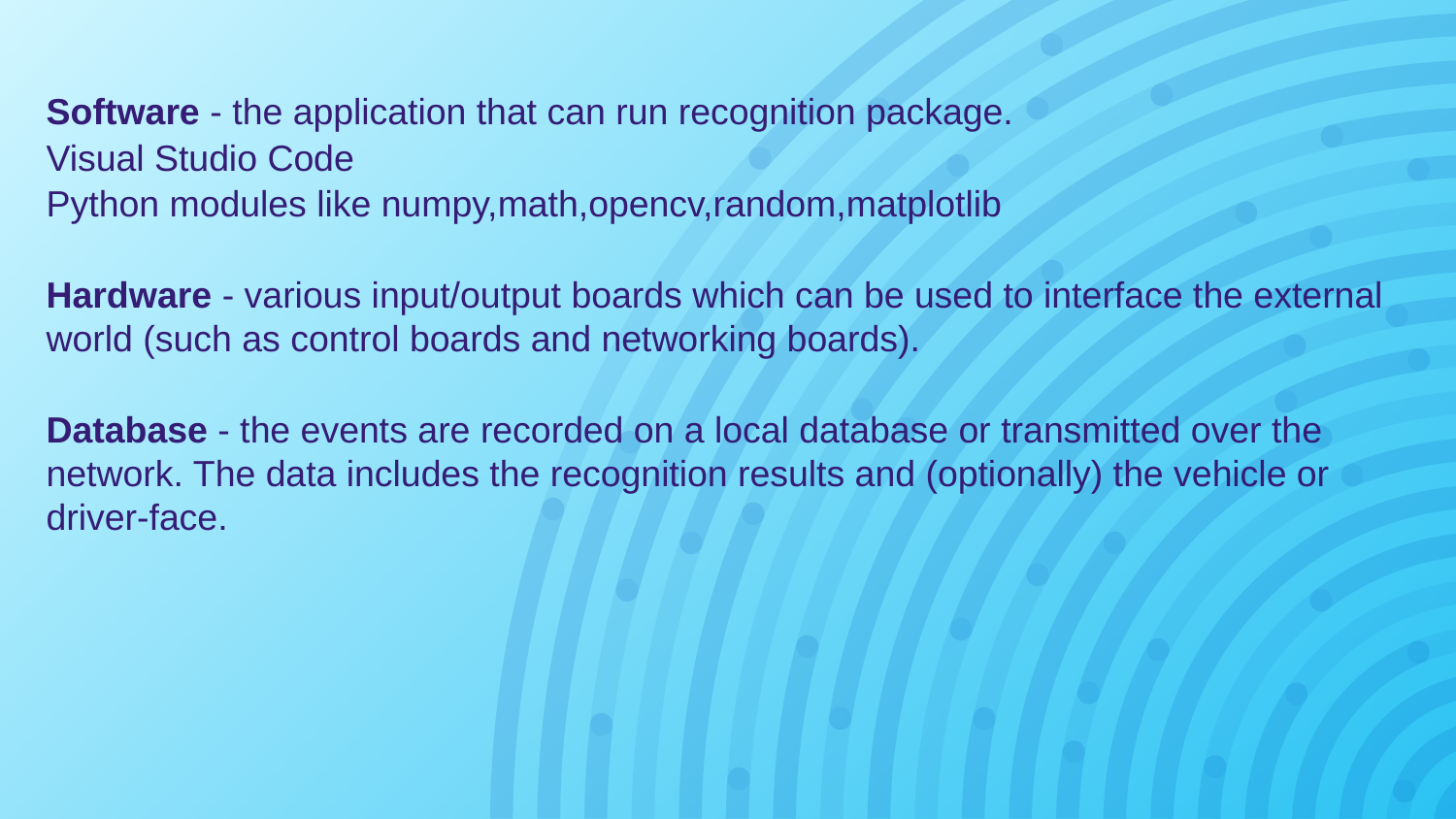

Software - the application that can run recognition package.
Visual Studio Code
Python modules like numpy,math,opencv,random,matplotlib

Hardware - various input/output boards which can be used to interface the external world (such as control boards and networking boards).

Database - the events are recorded on a local database or transmitted over the network. The data includes the recognition results and (optionally) the vehicle or driver-face.